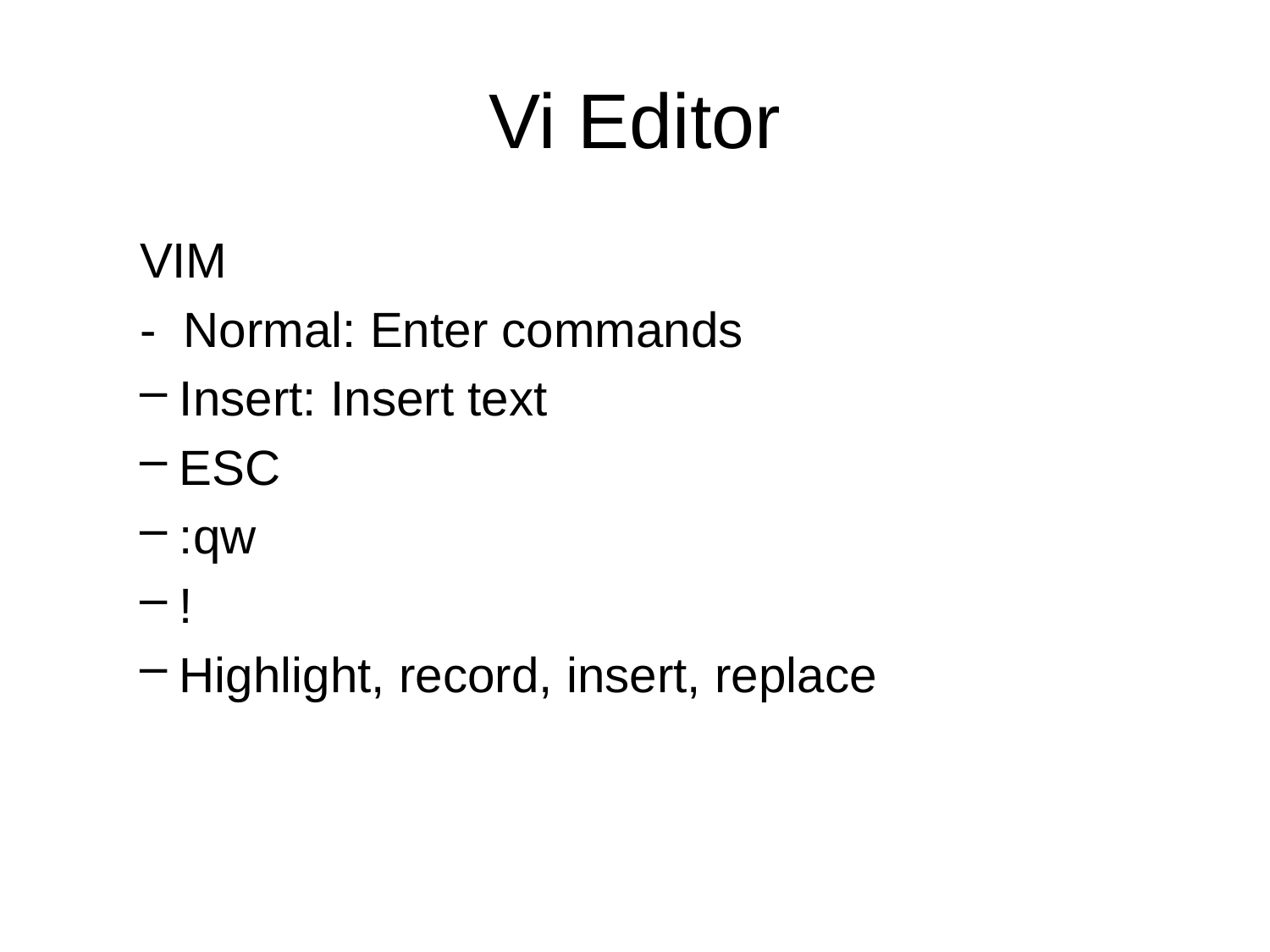

# Vi Editor
VIM
-  Normal: Enter commands
Insert: Insert text
ESC
:qw
!
Highlight, record, insert, replace